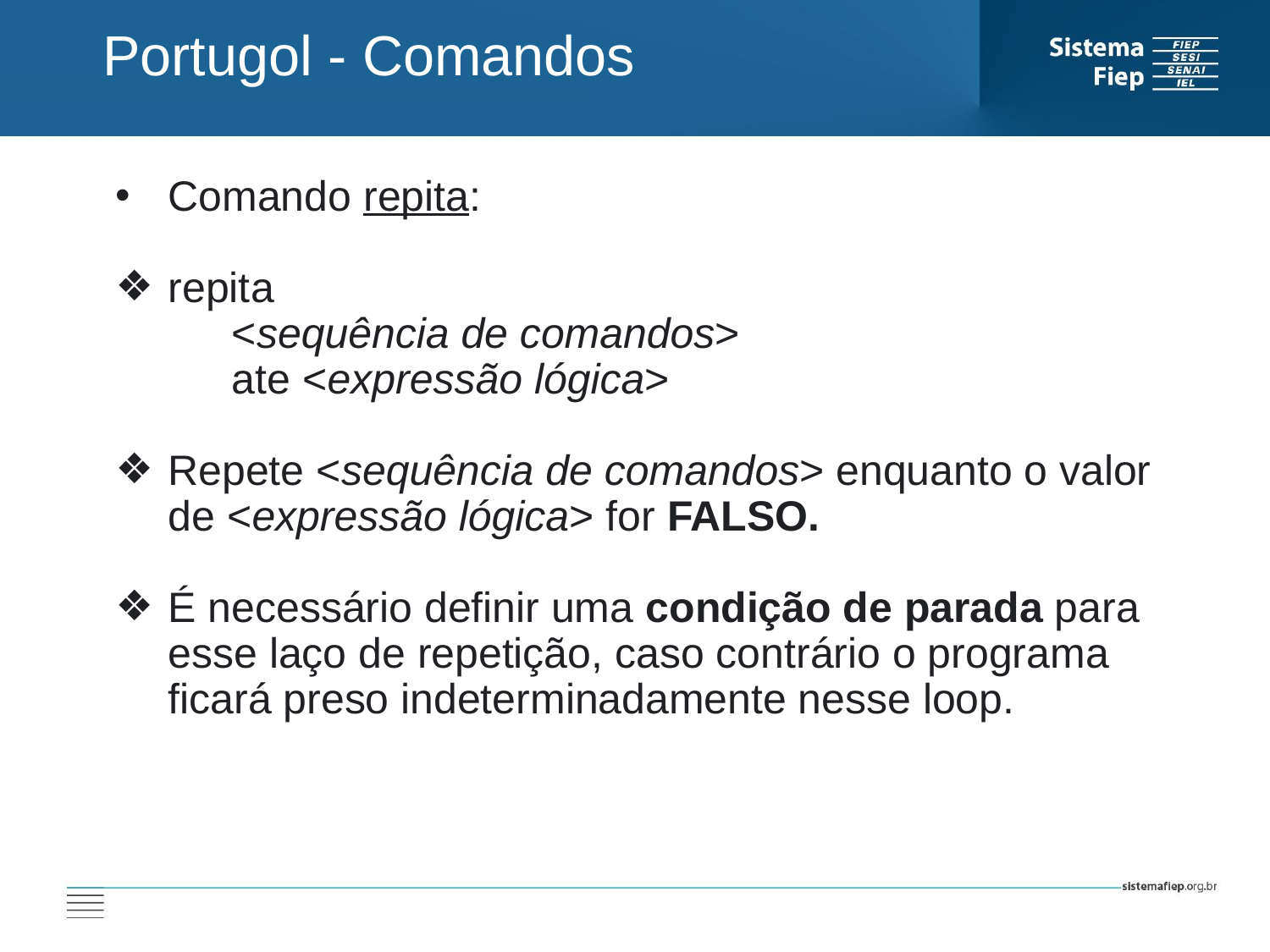

Portugol - Comandos
Comando repita:

repita
<sequência de comandos>
	ate <expressão lógica>

Repete <sequência de comandos> enquanto o valor de <expressão lógica> for FALSO.

É necessário definir uma condição de parada para esse laço de repetição, caso contrário o programa ficará preso indeterminadamente nesse loop.

AT